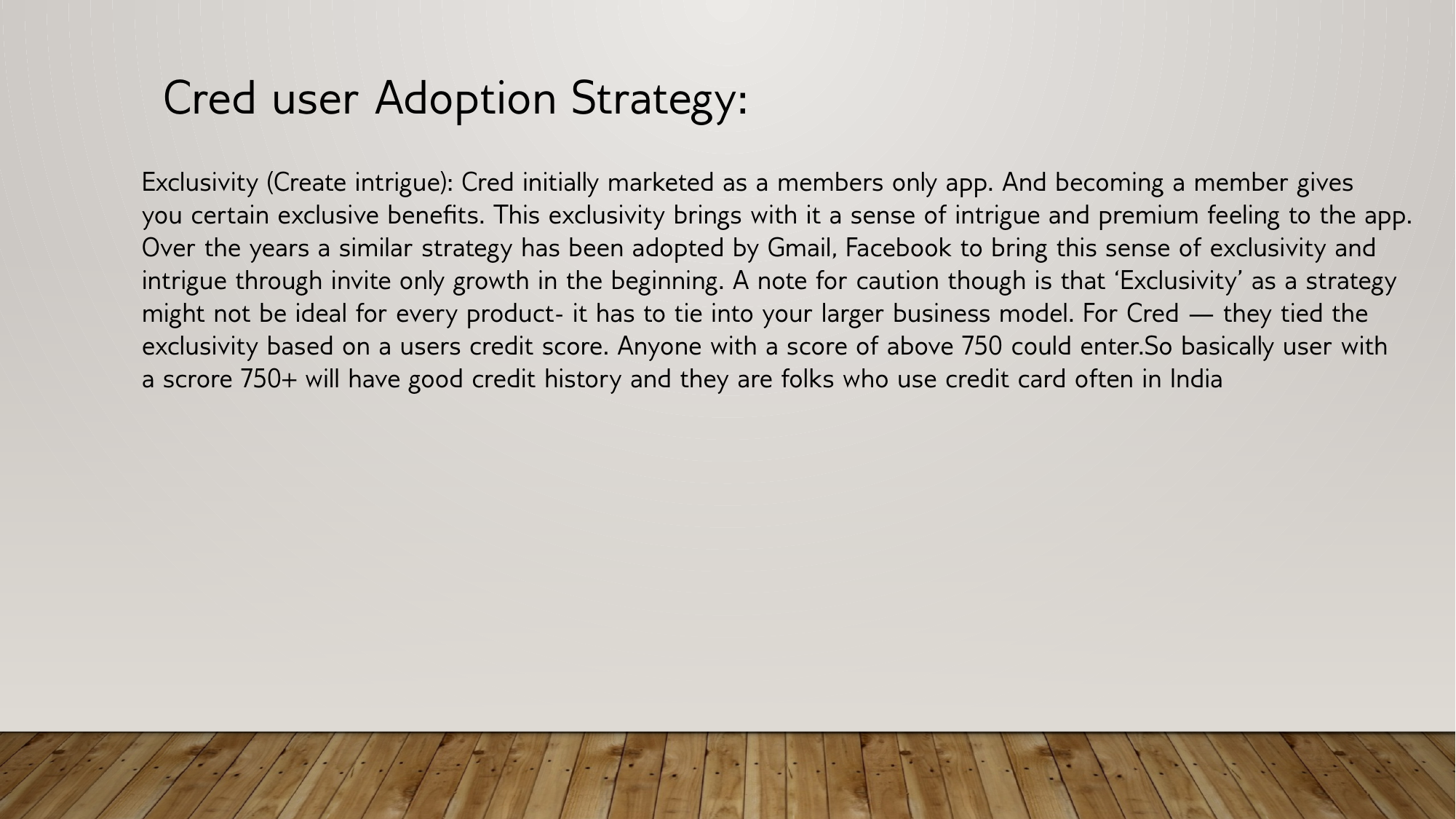

Cred user Adoption Strategy:
Exclusivity (Create intrigue): Cred initially marketed as a members only app. And becoming a member gives
you certain exclusive benefits. This exclusivity brings with it a sense of intrigue and premium feeling to the app.
Over the years a similar strategy has been adopted by Gmail, Facebook to bring this sense of exclusivity and
intrigue through invite only growth in the beginning. A note for caution though is that ‘Exclusivity’ as a strategy
might not be ideal for every product- it has to tie into your larger business model. For Cred — they tied the
exclusivity based on a users credit score. Anyone with a score of above 750 could enter.So basically user with
a scrore 750+ will have good credit history and they are folks who use credit card often in India